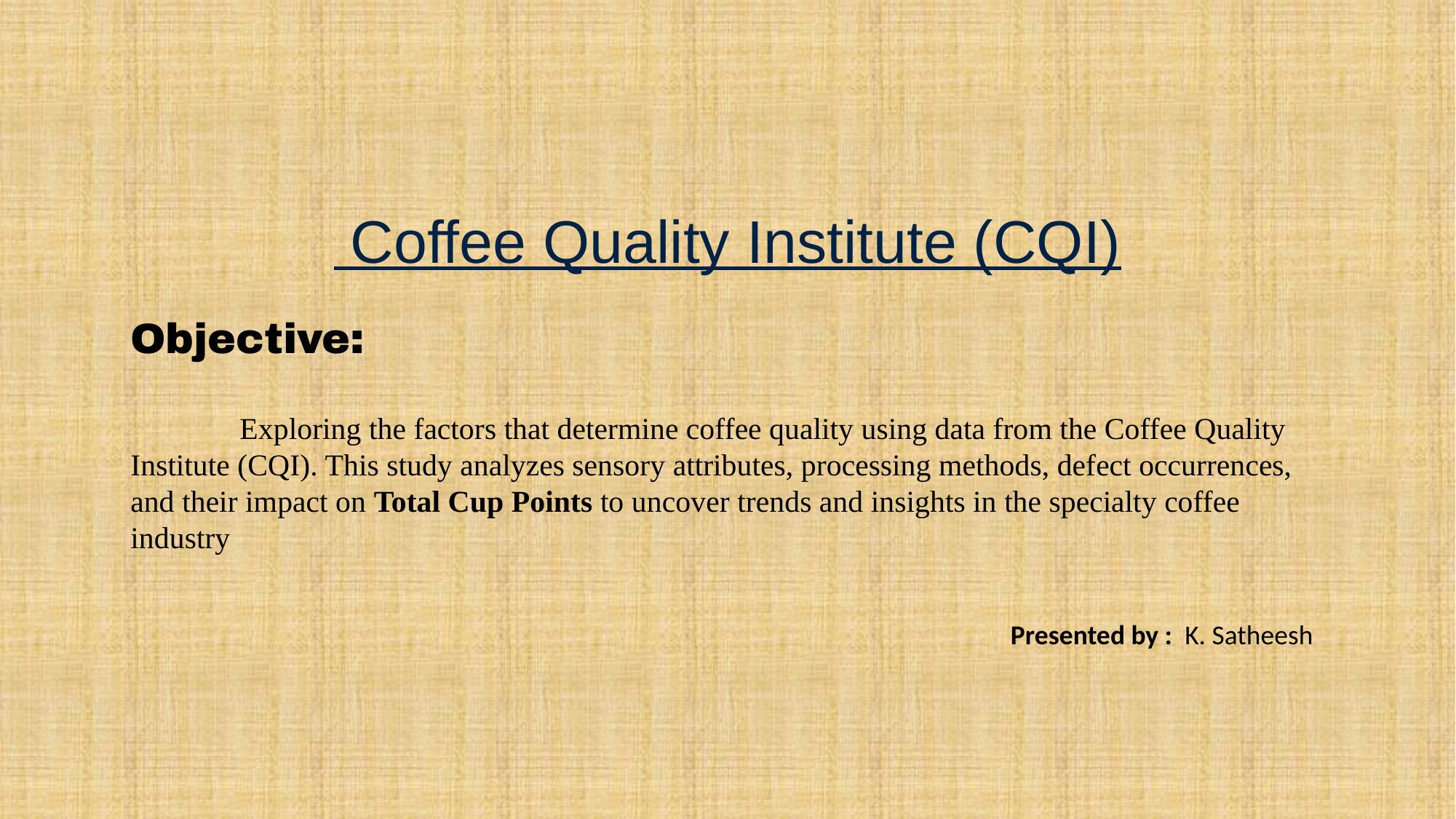

# Coffee Quality Institute (CQI)
Objective:
	Exploring the factors that determine coffee quality using data from the Coffee Quality Institute (CQI). This study analyzes sensory attributes, processing methods, defect occurrences, and their impact on Total Cup Points to uncover trends and insights in the specialty coffee industry
Presented by :  K. Satheesh